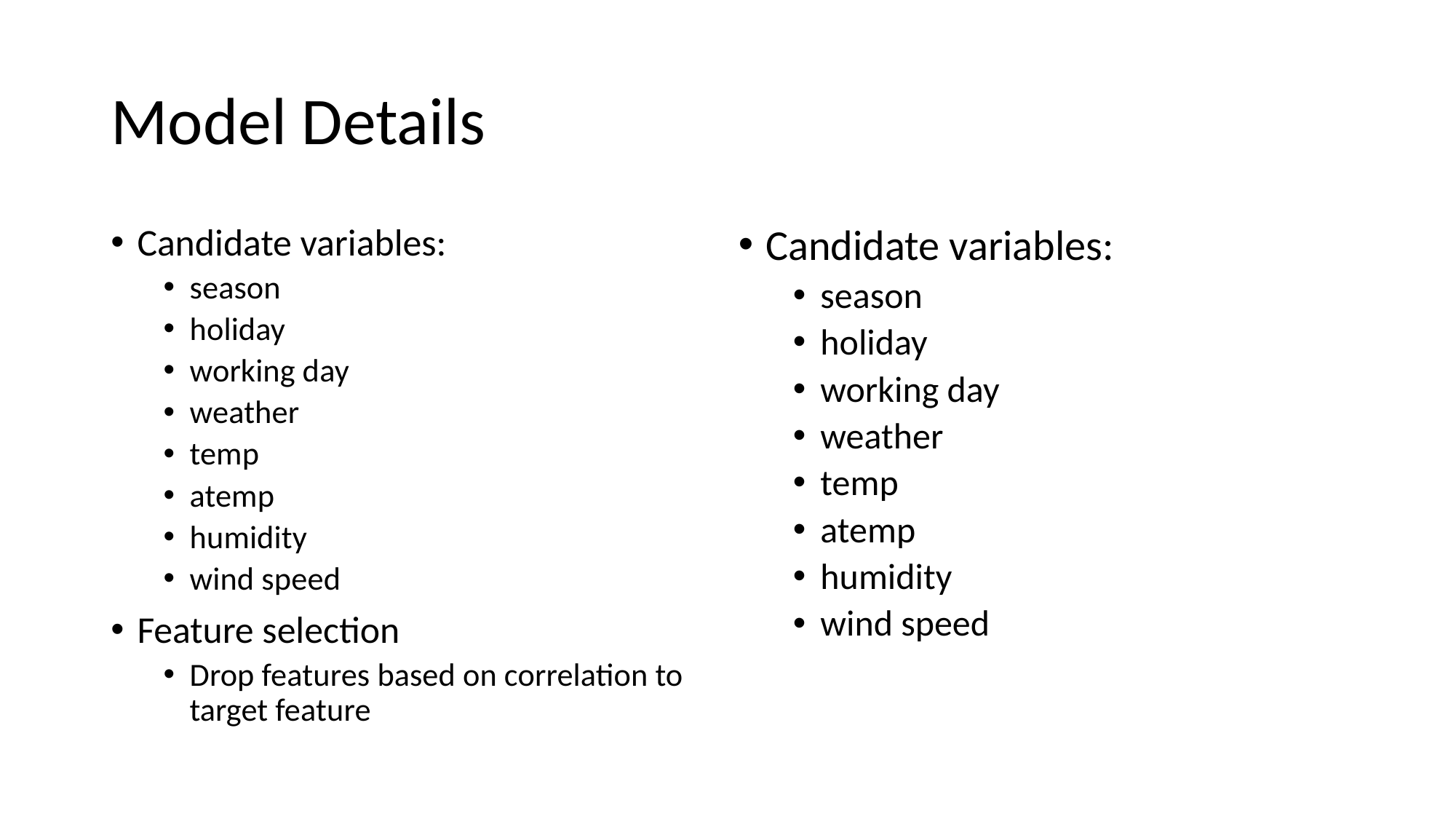

# Model Details
Candidate variables:
season
holiday
working day
weather
temp
atemp
humidity
wind speed
Feature selection
Drop features based on correlation to target feature

Candidate variables:
season
holiday
working day
weather
temp
atemp
humidity
wind speed